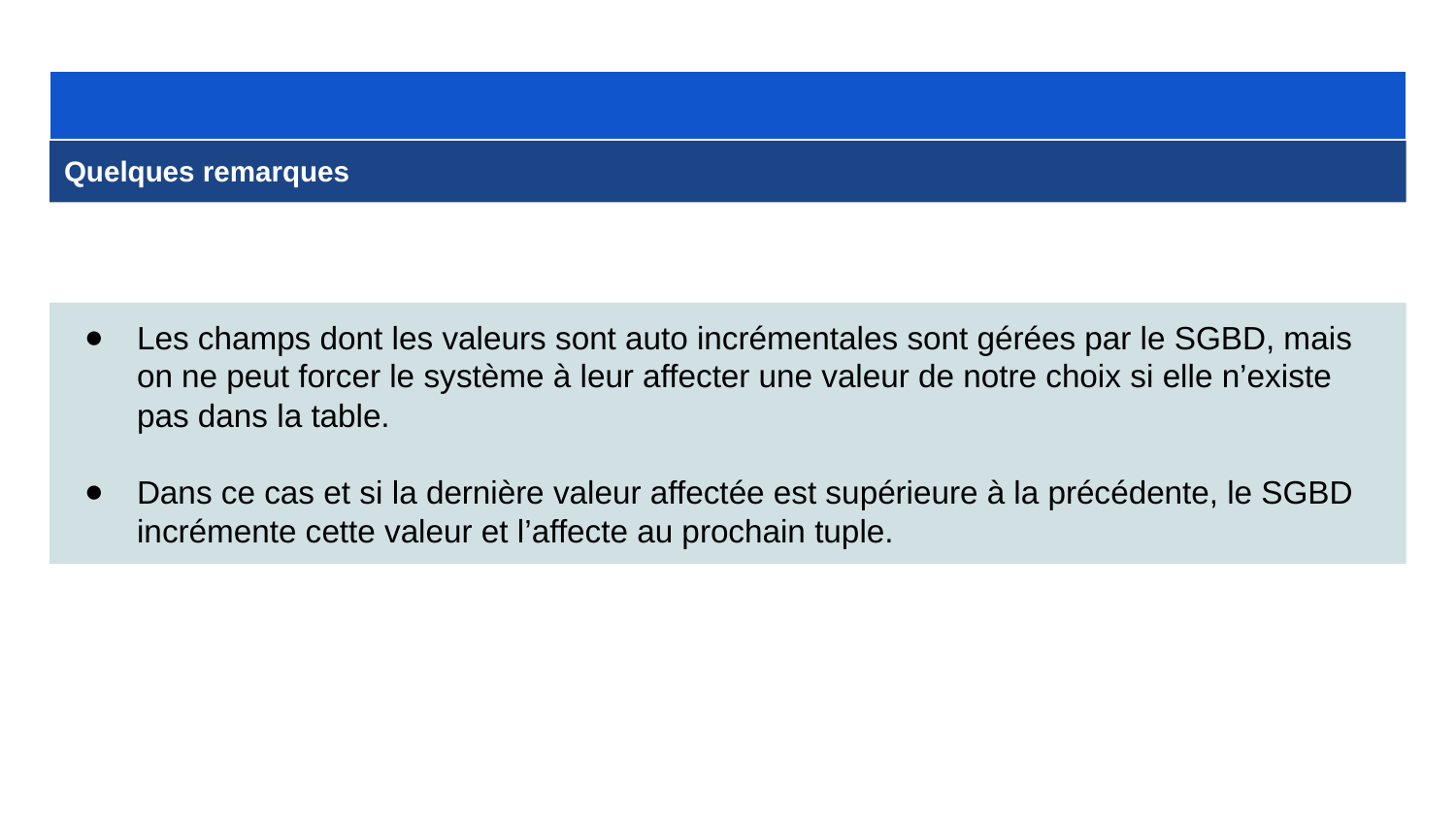

Quelques remarques
Les champs dont les valeurs sont auto incrémentales sont gérées par le SGBD, mais on ne peut forcer le système à leur affecter une valeur de notre choix si elle n’existe pas dans la table.

Dans ce cas et si la dernière valeur affectée est supérieure à la précédente, le SGBD incrémente cette valeur et l’affecte au prochain tuple.